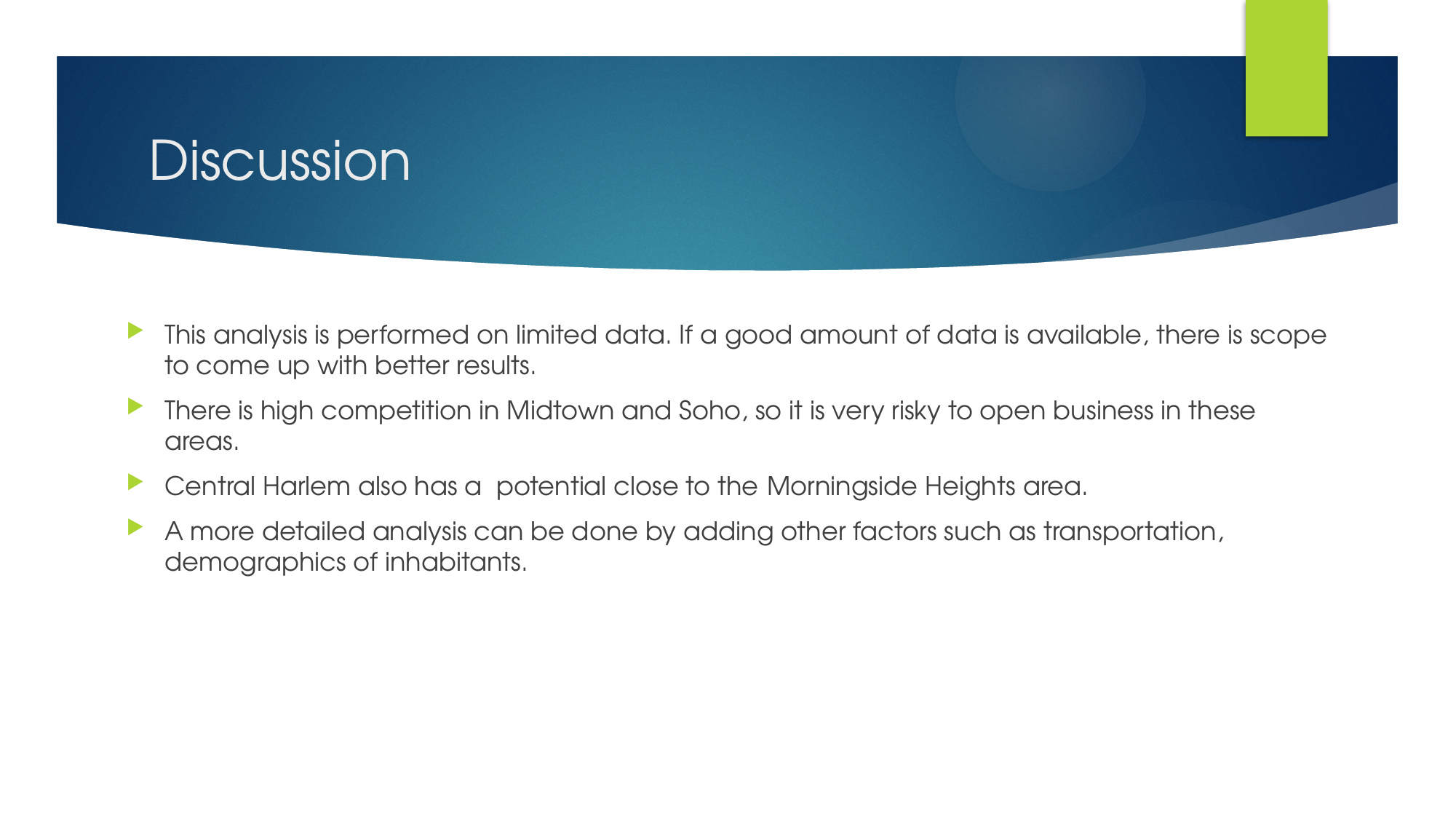

# Discussion
This analysis is performed on limited data. If a good amount of data is available, there is scope to come up with better results.
There is high competition in Midtown and Soho, so it is very risky to open business in these areas.
Central Harlem also has a  potential close to the Morningside Heights area.
A more detailed analysis can be done by adding other factors such as transportation, demographics of inhabitants.